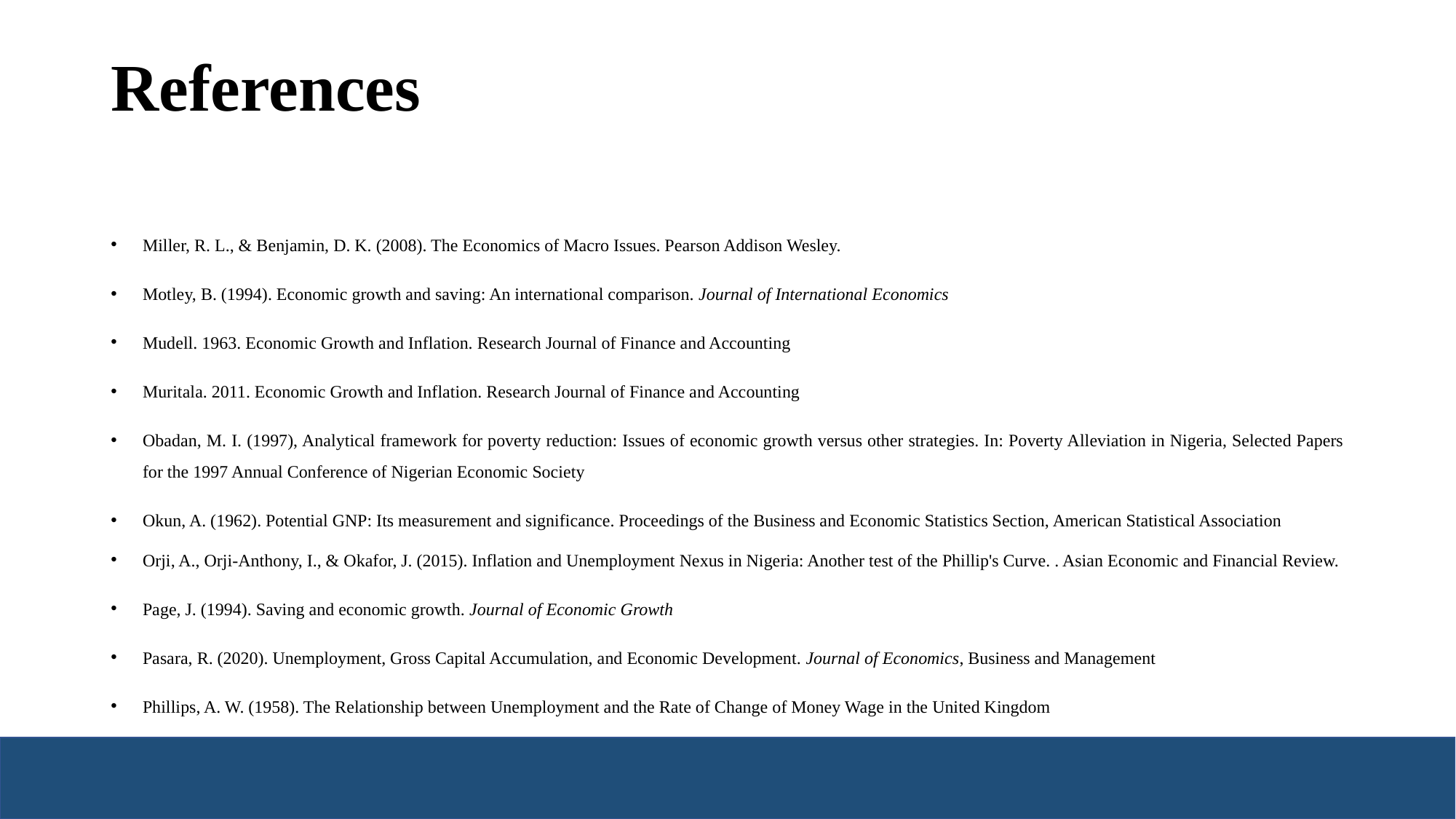

# References
Miller, R. L., & Benjamin, D. K. (2008). The Economics of Macro Issues. Pearson Addison Wesley.
Motley, B. (1994). Economic growth and saving: An international comparison. Journal of International Economics
Mudell. 1963. Economic Growth and Inflation. Research Journal of Finance and Accounting
Muritala. 2011. Economic Growth and Inflation. Research Journal of Finance and Accounting
Obadan, M. I. (1997), Analytical framework for poverty reduction: Issues of economic growth versus other strategies. In: Poverty Alleviation in Nigeria, Selected Papers for the 1997 Annual Conference of Nigerian Economic Society
Okun, A. (1962). Potential GNP: Its measurement and significance. Proceedings of the Business and Economic Statistics Section, American Statistical Association
Orji, A., Orji-Anthony, I., & Okafor, J. (2015). Inflation and Unemployment Nexus in Nigeria: Another test of the Phillip's Curve. . Asian Economic and Financial Review.
Page, J. (1994). Saving and economic growth. Journal of Economic Growth
Pasara, R. (2020). Unemployment, Gross Capital Accumulation, and Economic Development. Journal of Economics, Business and Management
Phillips, A. W. (1958). The Relationship between Unemployment and the Rate of Change of Money Wage in the United Kingdom